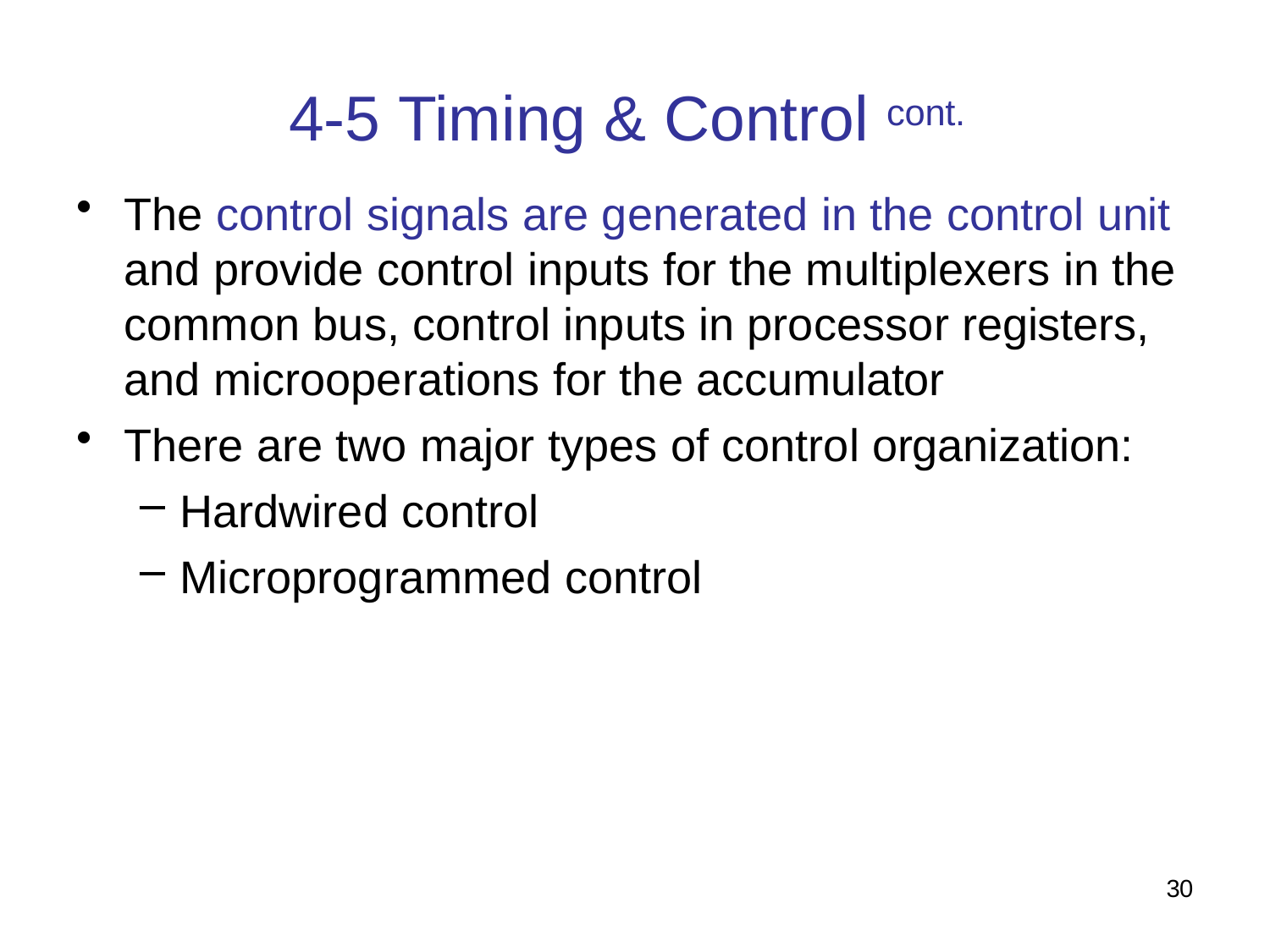

# 4-5 Timing & Control cont.
The control signals are generated in the control unit and provide control inputs for the multiplexers in the common bus, control inputs in processor registers, and microoperations for the accumulator
There are two major types of control organization:
Hardwired control
Microprogrammed control
30